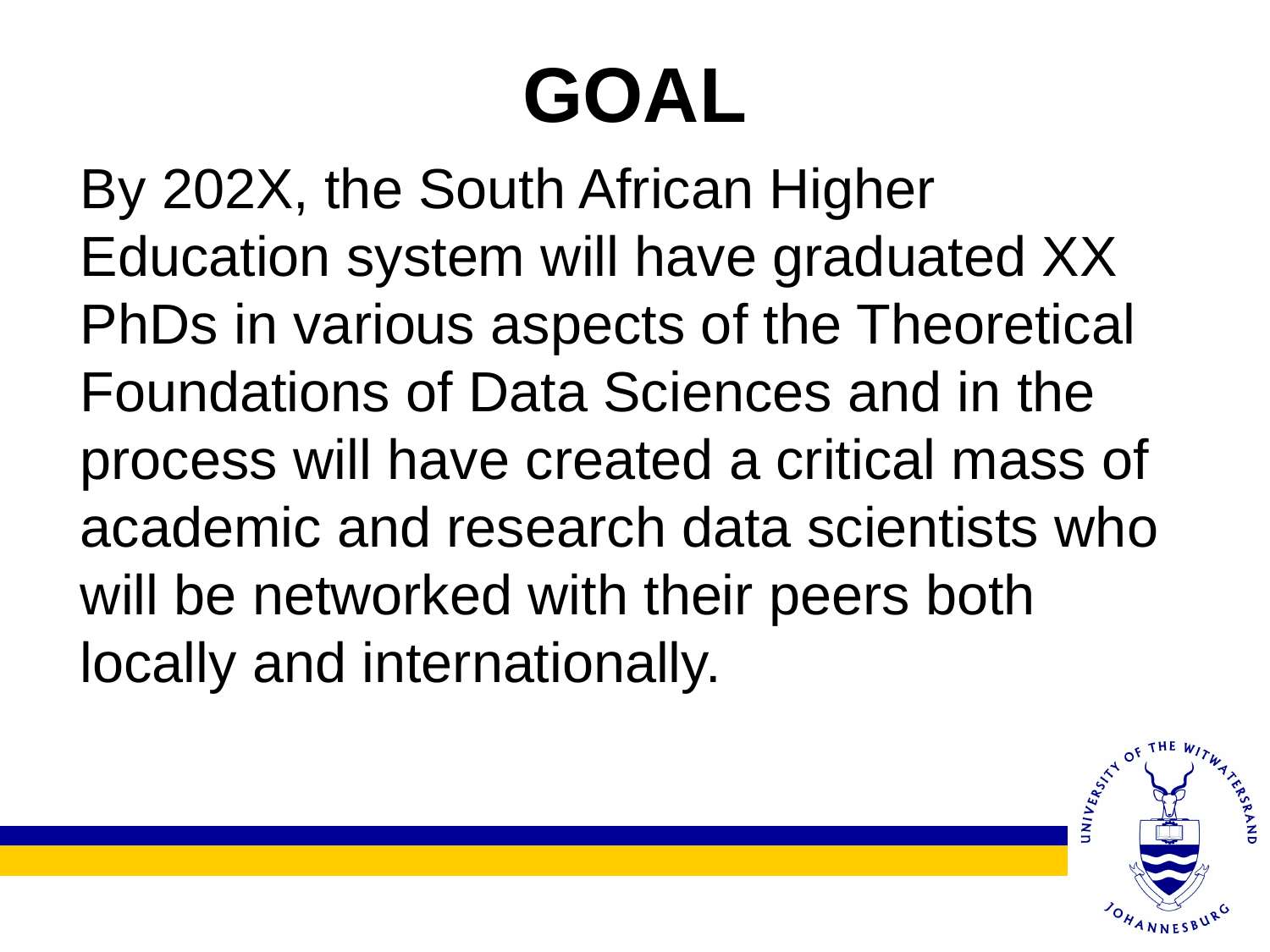

# GOAL
By 202X, the South African Higher Education system will have graduated XX PhDs in various aspects of the Theoretical Foundations of Data Sciences and in the process will have created a critical mass of academic and research data scientists who will be networked with their peers both locally and internationally.